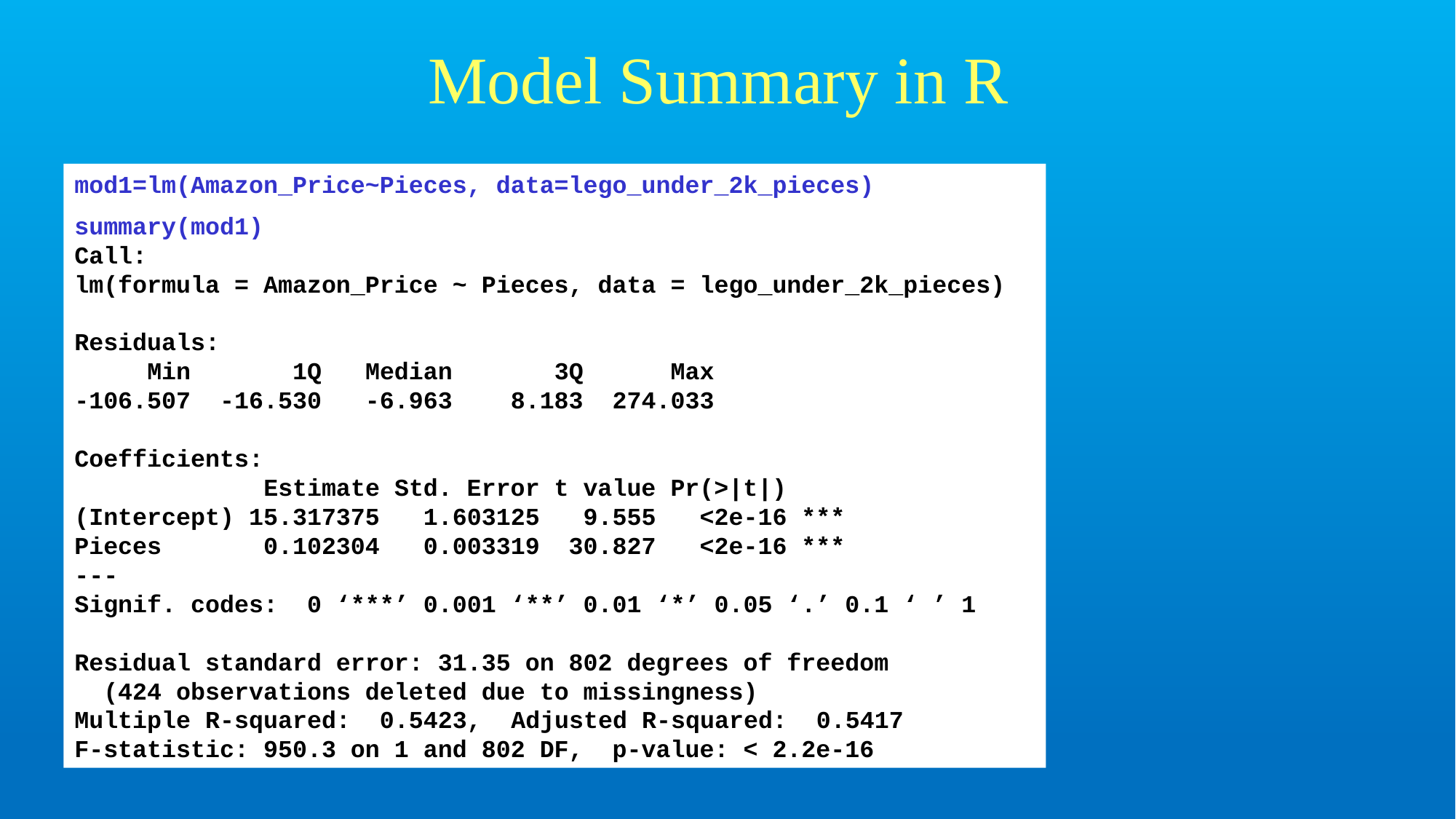

# Model Summary in R
mod1=lm(Amazon_Price~Pieces, data=lego_under_2k_pieces)
summary(mod1)
Call:
lm(formula = Amazon_Price ~ Pieces, data = lego_under_2k_pieces)

Residuals:
     Min       1Q   Median       3Q      Max
-106.507  -16.530   -6.963    8.183  274.033

Coefficients:
             Estimate Std. Error t value Pr(>|t|)
(Intercept) 15.317375   1.603125   9.555   <2e-16 ***
Pieces       0.102304   0.003319  30.827   <2e-16 ***
---
Signif. codes:  0 ‘***’ 0.001 ‘**’ 0.01 ‘*’ 0.05 ‘.’ 0.1 ‘ ’ 1

Residual standard error: 31.35 on 802 degrees of freedom
  (424 observations deleted due to missingness)
Multiple R-squared:  0.5423,	Adjusted R-squared:  0.5417
F-statistic: 950.3 on 1 and 802 DF,  p-value: < 2.2e-16